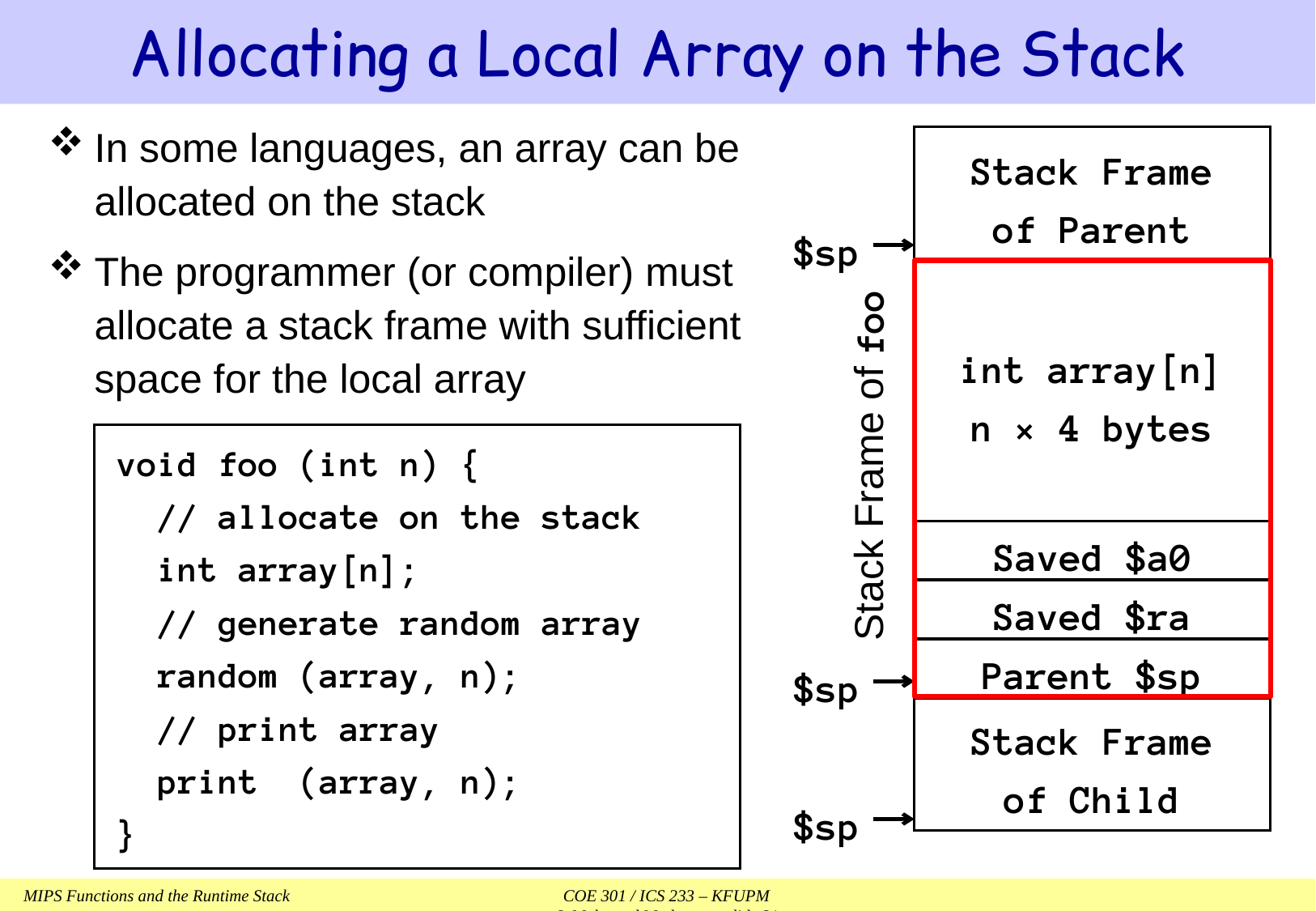

# Allocating a Local Array on the Stack
In some languages, an array can be allocated on the stack
The programmer (or compiler) must allocate a stack frame with sufficient space for the local array
Stack Frame
of Parent
$sp

int array[n]
n × 4 bytes
Stack Frame of foo
Saved $a0
Saved $ra
Parent $sp
$sp
void foo (int n) {
  // allocate on the stack
  int array[n];
  // generate random array
  random (array, n);
  // print array
  print  (array, n);
}
Stack Frame
of Child
$sp